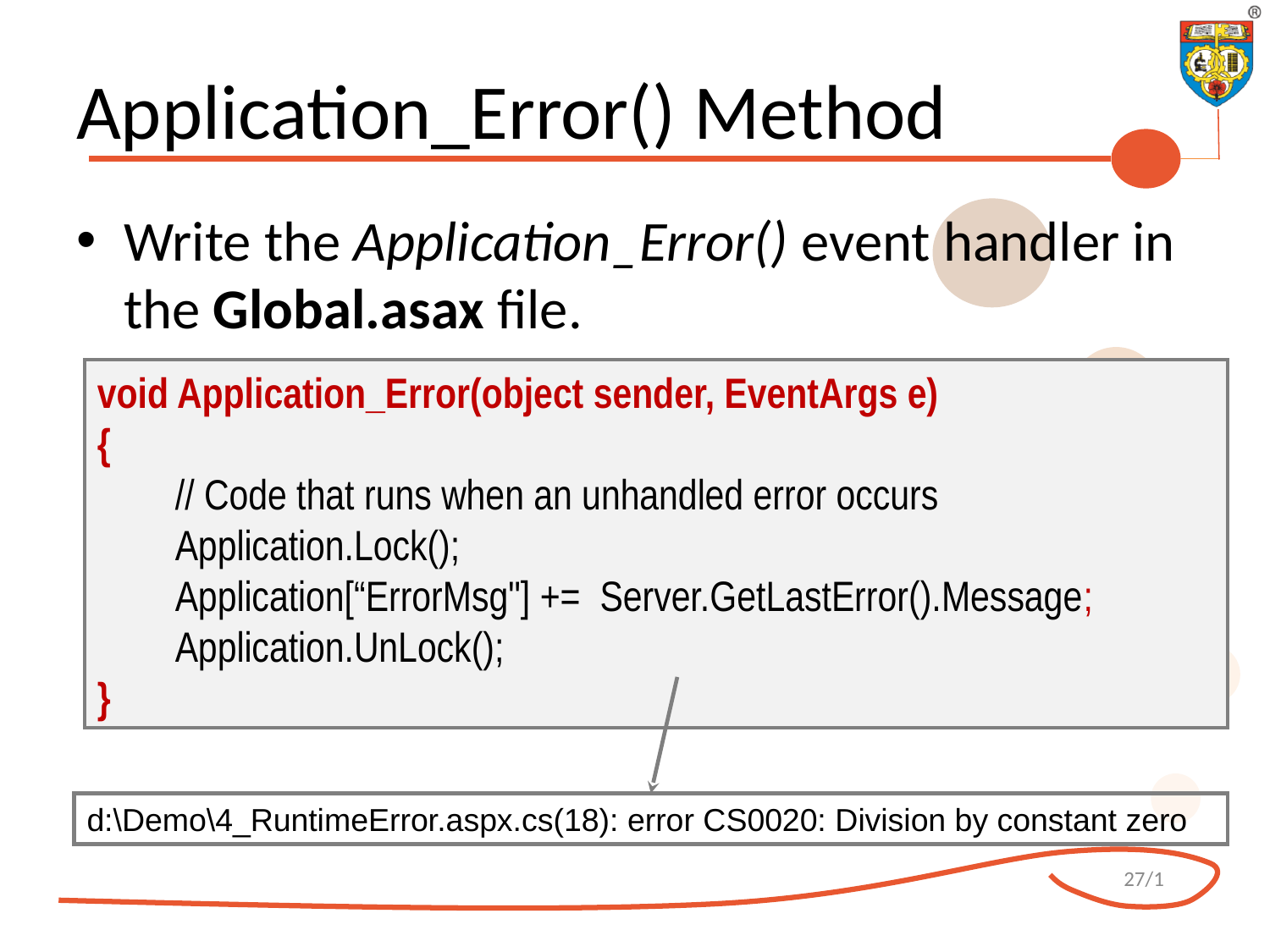

# Application_Error() Method
Write the Application_Error() event handler in the Global.asax file.

void Application_Error(object sender, EventArgs e)
{
        // Code that runs when an unhandled error occurs
        Application.Lock();
        Application[“ErrorMsg"] +=  Server.GetLastError().Message;
        Application.UnLock();
}
d:\Demo\4_RuntimeError.aspx.cs(18): error CS0020: Division by constant zero